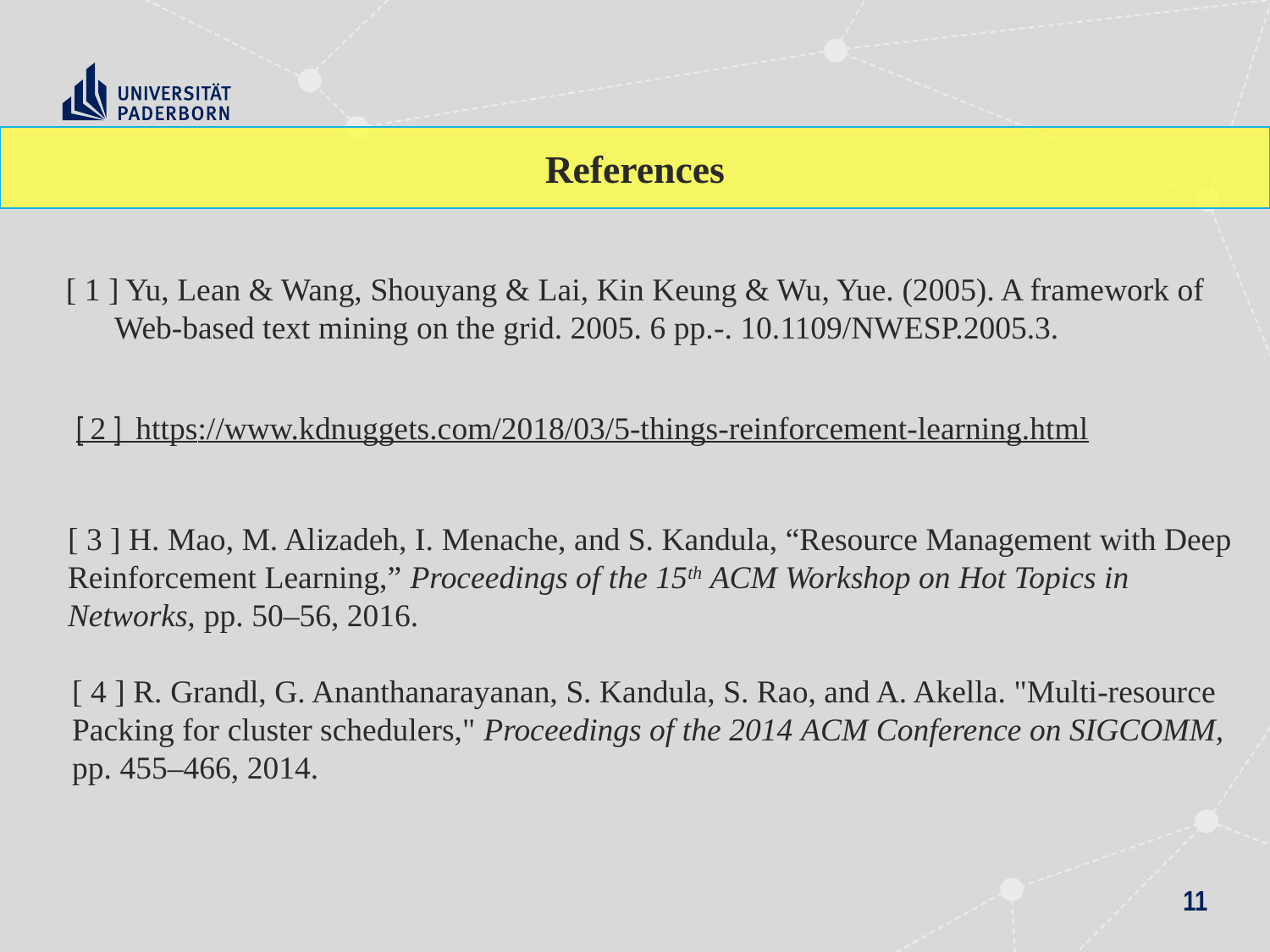

References
[ 1 ] Yu, Lean & Wang, Shouyang & Lai, Kin Keung & Wu, Yue. (2005). A framework of
      Web-based text mining on the grid. 2005. 6 pp.-. 10.1109/NWESP.2005.3.
[ 2 ]  https://www.kdnuggets.com/2018/03/5-things-reinforcement-learning.html
[ 3 ] H. Mao, M. Alizadeh, I. Menache, and S. Kandula, “Resource Management with Deep
Reinforcement Learning,” Proceedings of the 15th ACM Workshop on Hot Topics in
Networks, pp. 50–56, 2016.
[ 4 ] R. Grandl, G. Ananthanarayanan, S. Kandula, S. Rao, and A. Akella. "Multi-resource
Packing for cluster schedulers," Proceedings of the 2014 ACM Conference on SIGCOMM,
pp. 455–466, 2014.
11